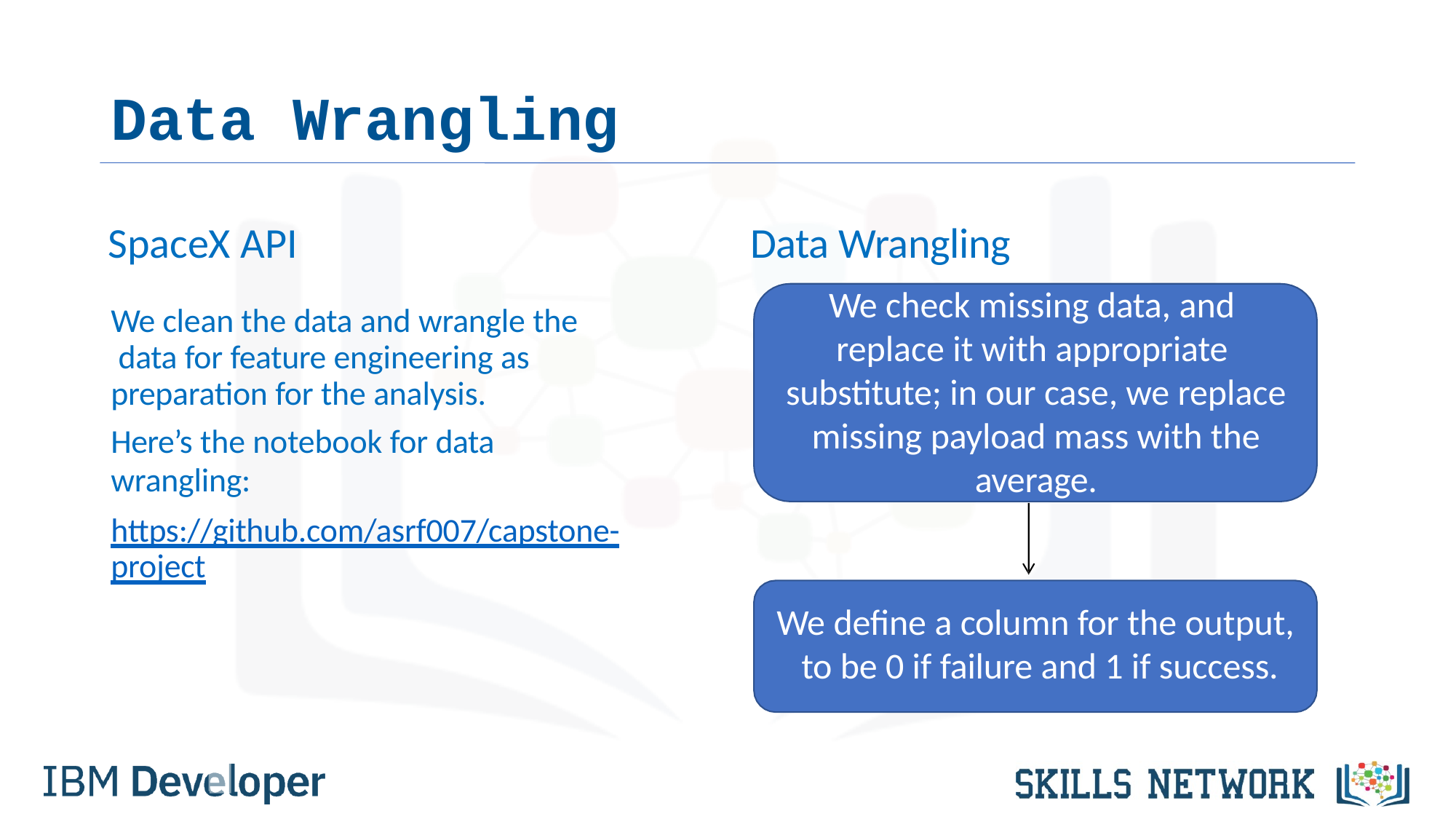

# Data Wrangling
Data Wrangling
We check missing data, and  replace it with appropriate  substitute; in our case, we replace  missing payload mass with the  average.

We define a column for the output,  to be 0 if failure and 1 if success.
SpaceX API
We clean the data and wrangle the  data for feature engineering as  preparation for the analysis.
Here’s the notebook for data
wrangling:
https://github.com/asrf007/capstone-project